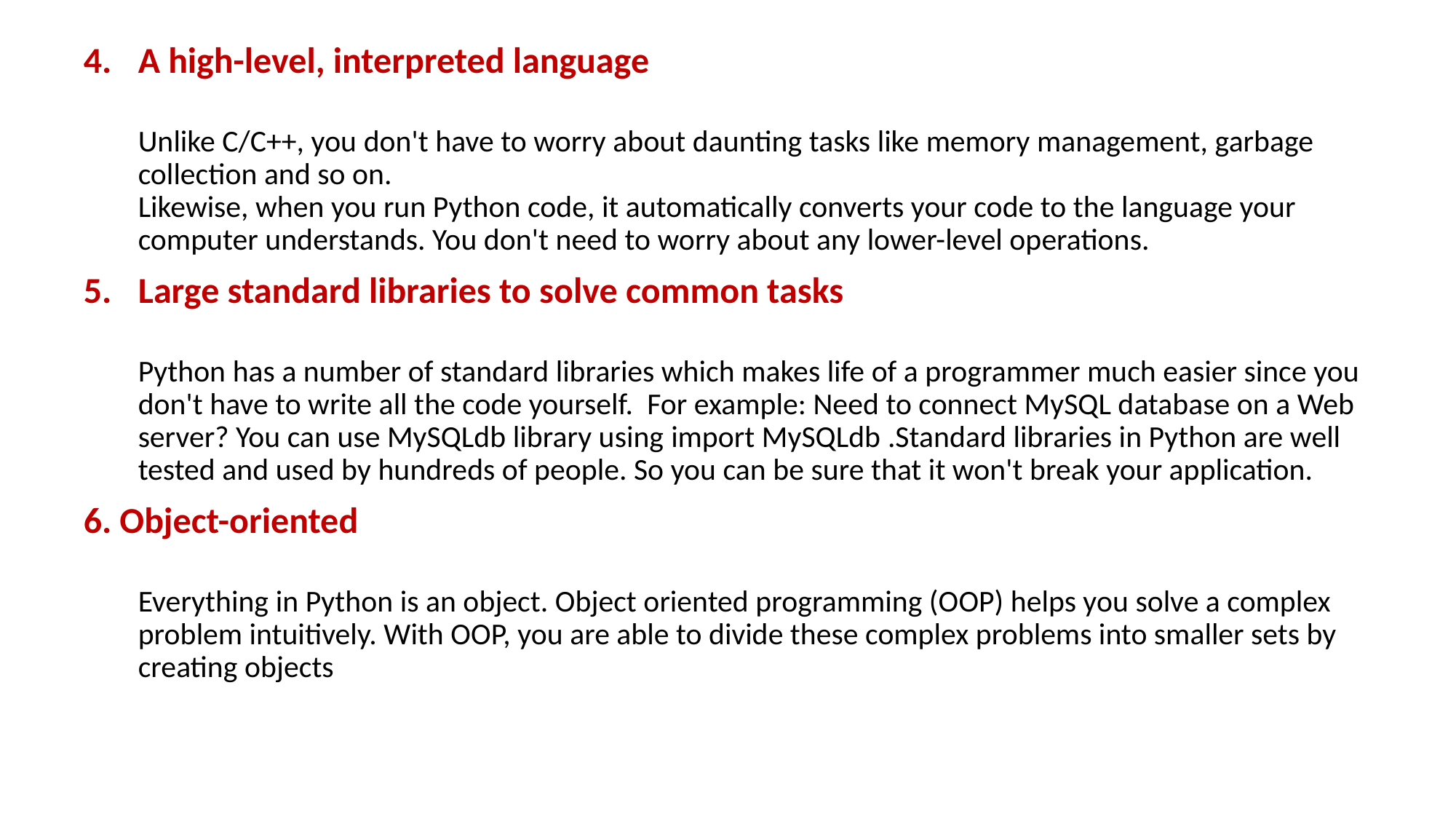

A high-level, interpreted language
Unlike C/C++, you don't have to worry about daunting tasks like memory management, garbage collection and so on.
Likewise, when you run Python code, it automatically converts your code to the language your computer understands. You don't need to worry about any lower-level operations.
Large standard libraries to solve common tasks
Python has a number of standard libraries which makes life of a programmer much easier since you don't have to write all the code yourself.  For example: Need to connect MySQL database on a Web server? You can use MySQLdb library using import MySQLdb .Standard libraries in Python are well tested and used by hundreds of people. So you can be sure that it won't break your application.
6. Object-oriented
Everything in Python is an object. Object oriented programming (OOP) helps you solve a complex problem intuitively. With OOP, you are able to divide these complex problems into smaller sets by creating objects